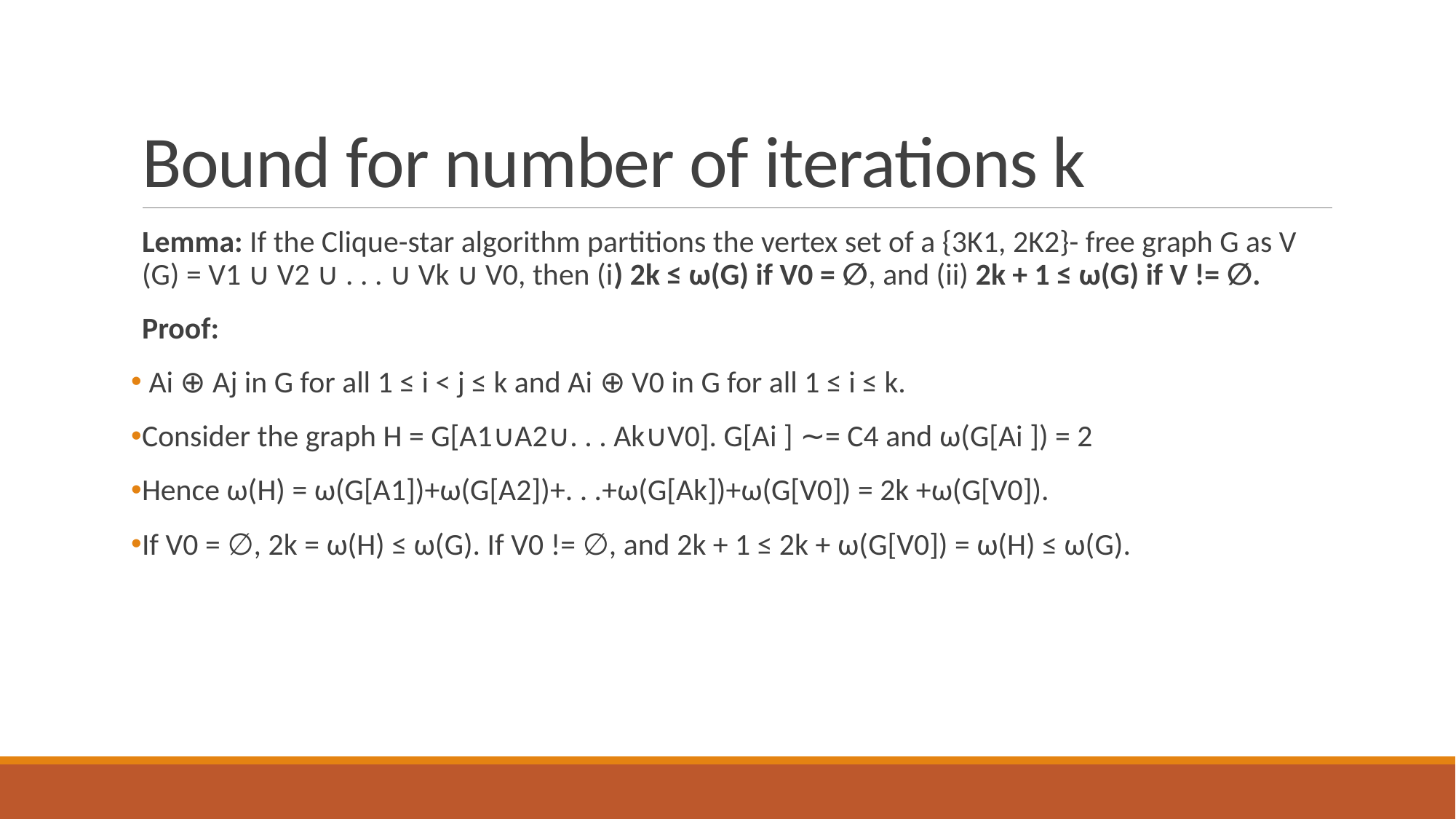

# Bound for number of iterations k
Lemma: If the Clique-star algorithm partitions the vertex set of a {3K1, 2K2}- free graph G as V (G) = V1 ∪ V2 ∪ . . . ∪ Vk ∪ V0, then (i) 2k ≤ ω(G) if V0 = ∅, and (ii) 2k + 1 ≤ ω(G) if V != ∅.
Proof:
 Ai ⊕ Aj in G for all 1 ≤ i < j ≤ k and Ai ⊕ V0 in G for all 1 ≤ i ≤ k.
Consider the graph H = G[A1∪A2∪. . . Ak∪V0]. G[Ai ] ∼= C4 and ω(G[Ai ]) = 2
Hence ω(H) = ω(G[A1])+ω(G[A2])+. . .+ω(G[Ak])+ω(G[V0]) = 2k +ω(G[V0]).
If V0 = ∅, 2k = ω(H) ≤ ω(G). If V0 != ∅, and 2k + 1 ≤ 2k + ω(G[V0]) = ω(H) ≤ ω(G).